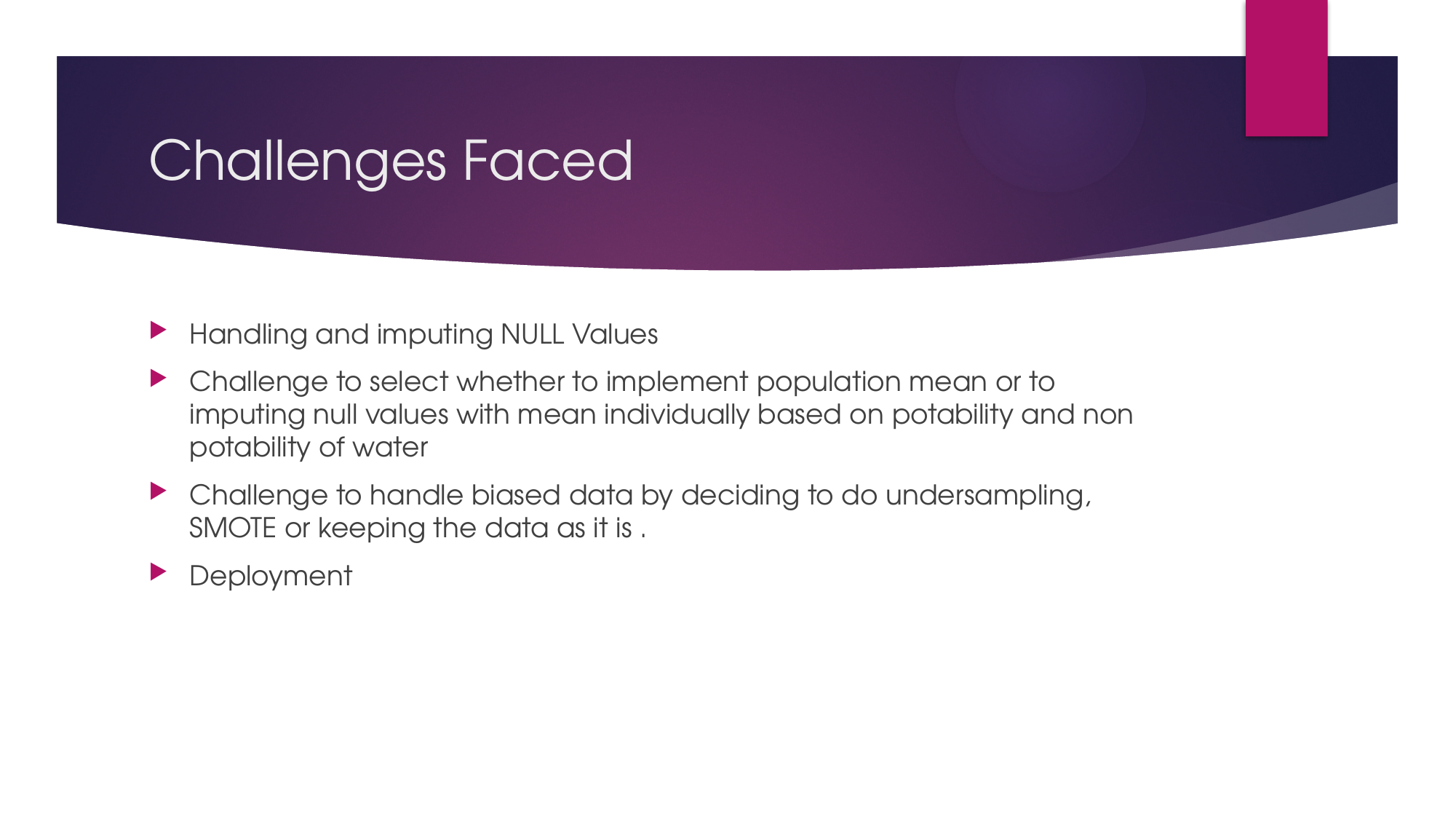

# Challenges Faced
Handling and imputing NULL Values
Challenge to select whether to implement population mean or to imputing null values with mean individually based on potability and non potability of water
Challenge to handle biased data by deciding to do undersampling, SMOTE or keeping the data as it is .
Deployment